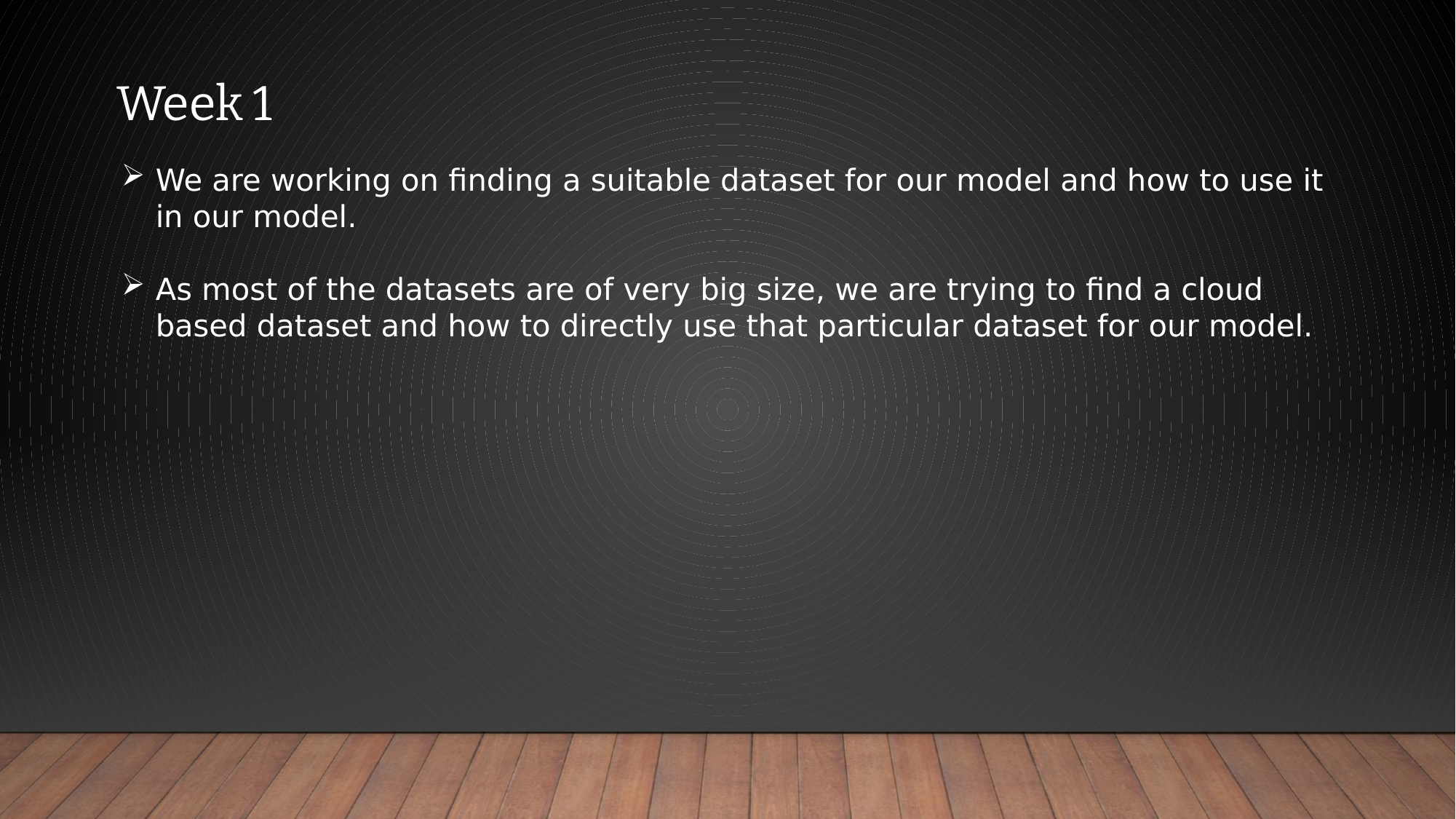

Week 1
We are working on finding a suitable dataset for our model and how to use it in our model.

As most of the datasets are of very big size, we are trying to find a cloud based dataset and how to directly use that particular dataset for our model.